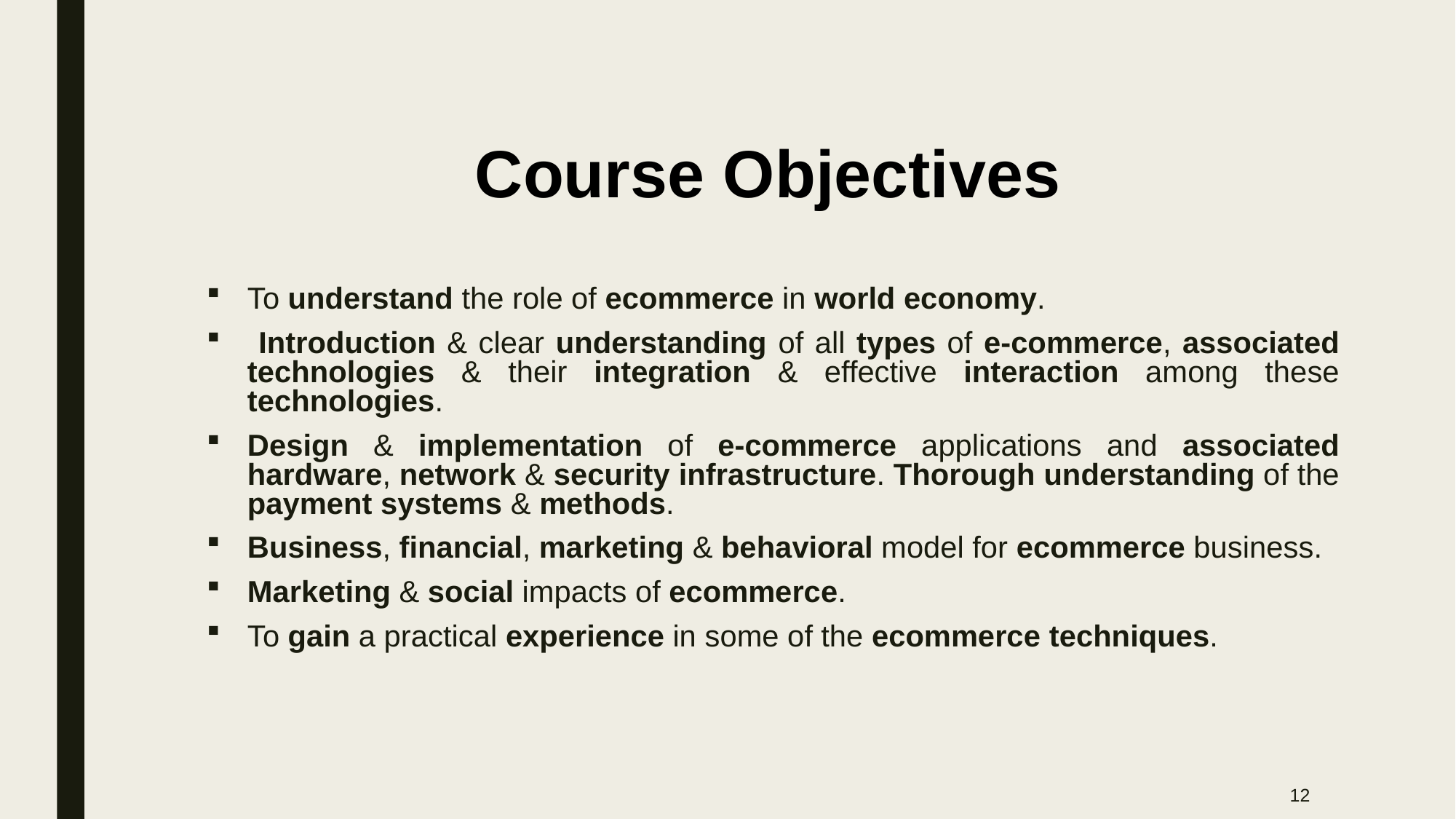

# Course Objectives
To understand the role of ecommerce in world economy.
 Introduction & clear understanding of all types of e-commerce, associated technologies & their integration & effective interaction among these technologies.
Design & implementation of e-commerce applications and associated hardware, network & security infrastructure. Thorough understanding of the payment systems & methods.
Business, financial, marketing & behavioral model for ecommerce business.
Marketing & social impacts of ecommerce.
To gain a practical experience in some of the ecommerce techniques.
12